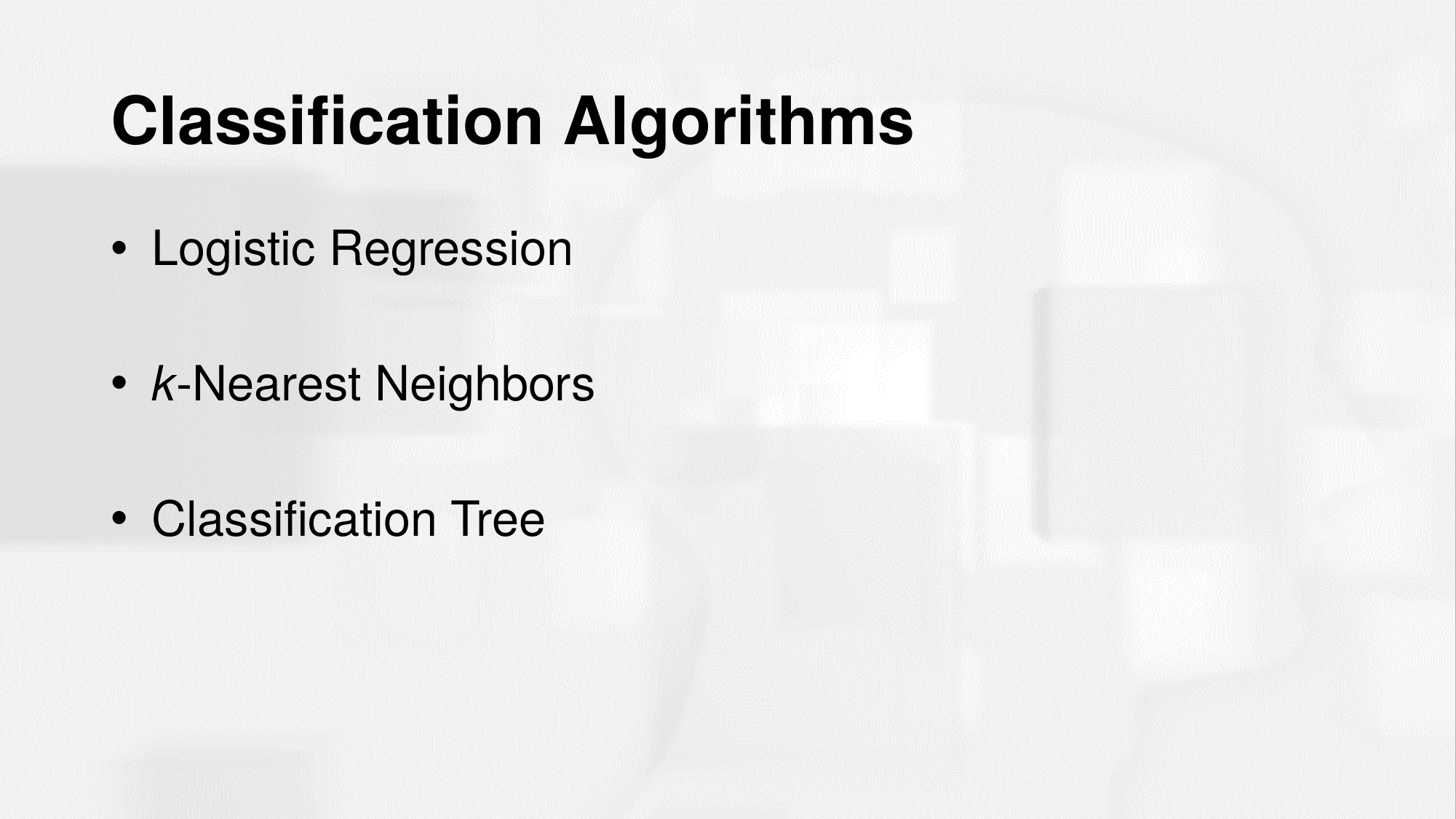

# Classification Algorithms
Logistic Regression

k-Nearest Neighbors

Classification Tree